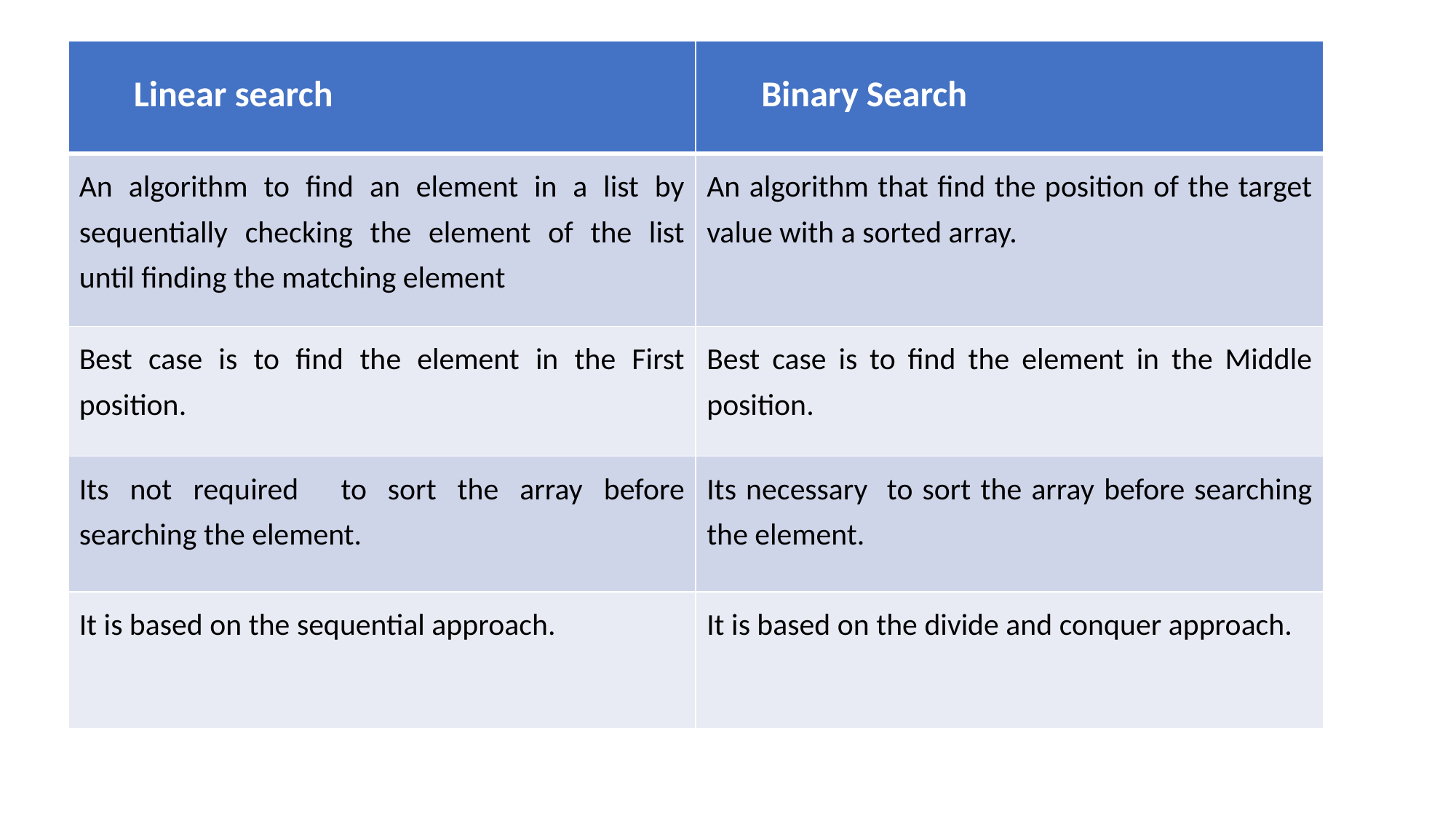

| Linear search | Binary Search |
| --- | --- |
| An algorithm to find an element in a list by sequentially checking the element of the list until finding the matching element | An algorithm that find the position of the target value with a sorted array. |
| Best case is to find the element in the First position. | Best case is to find the element in the Middle position. |
| Its not required to sort the array before searching the element. | Its necessary to sort the array before searching the element. |
| It is based on the sequential approach. | It is based on the divide and conquer approach. |